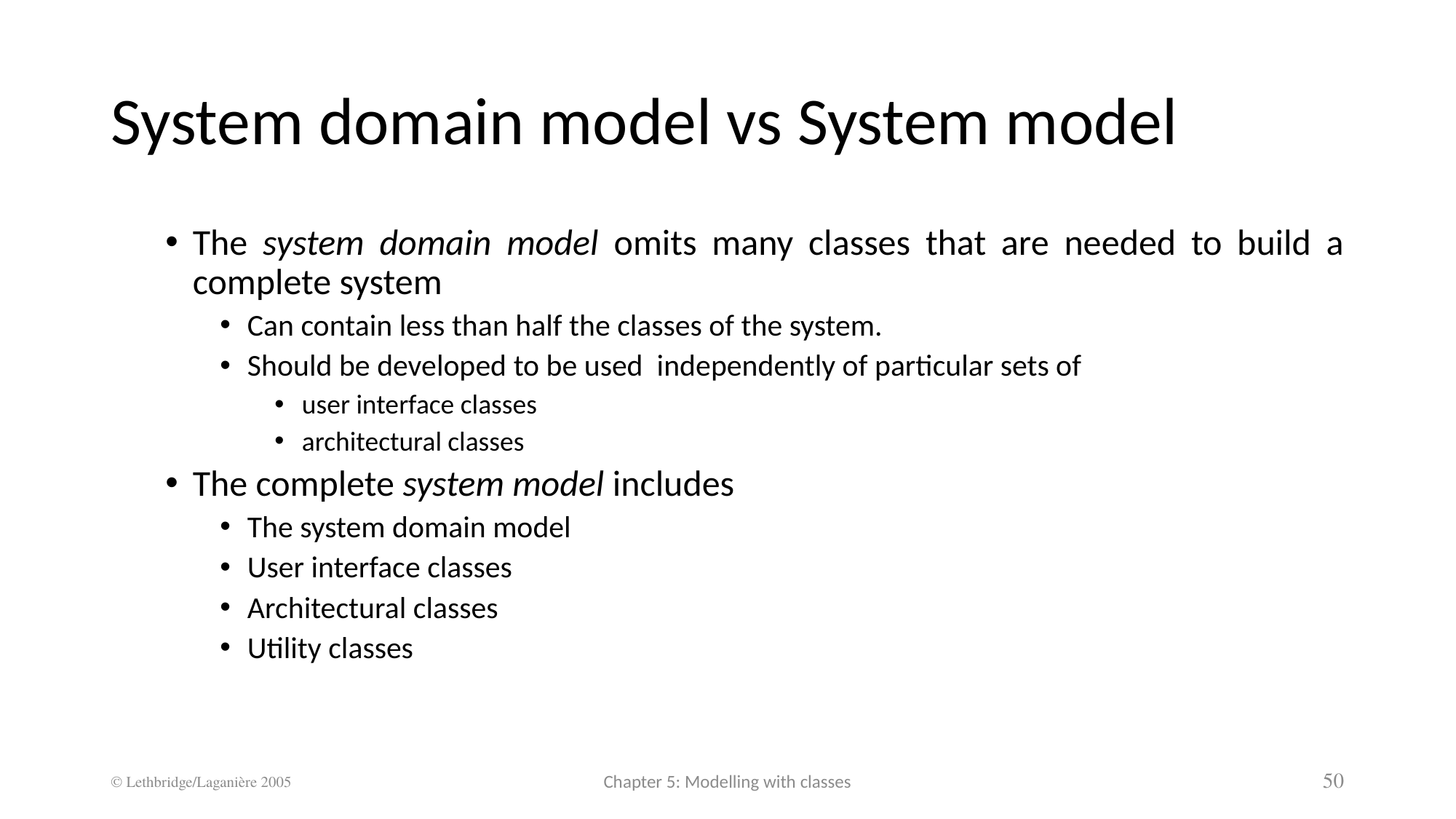

# System domain model vs System model
The system domain model omits many classes that are needed to build a complete system
Can contain less than half the classes of the system.
Should be developed to be used  independently of particular sets of
user interface classes
architectural classes
The complete system model includes
The system domain model
User interface classes
Architectural classes
Utility classes
© Lethbridge/Laganière 2005
Chapter 5: Modelling with classes
50